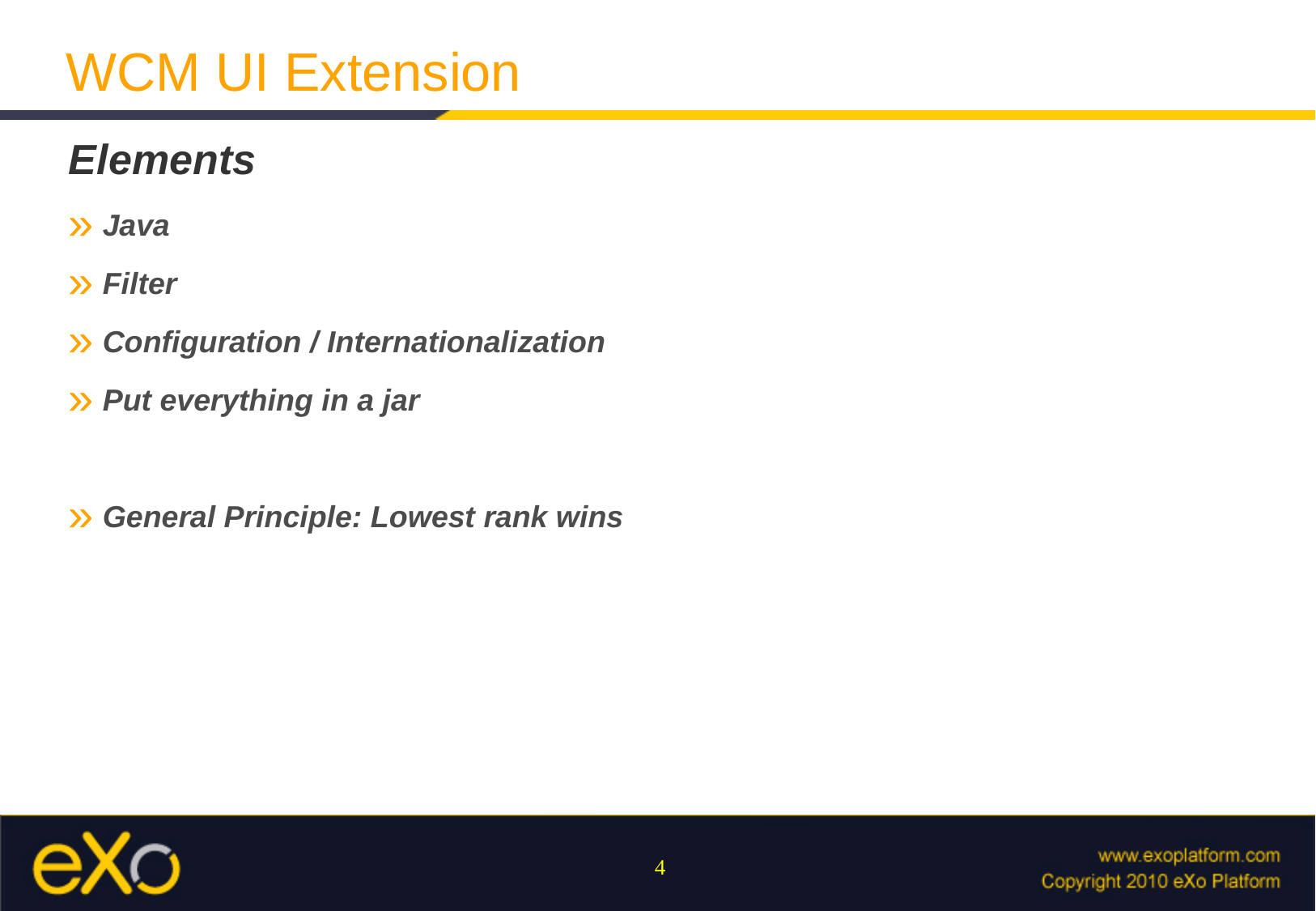

WCM UI Extension
Elements
Java
Filter
Configuration / Internationalization
Put everything in a jar

General Principle: Lowest rank wins